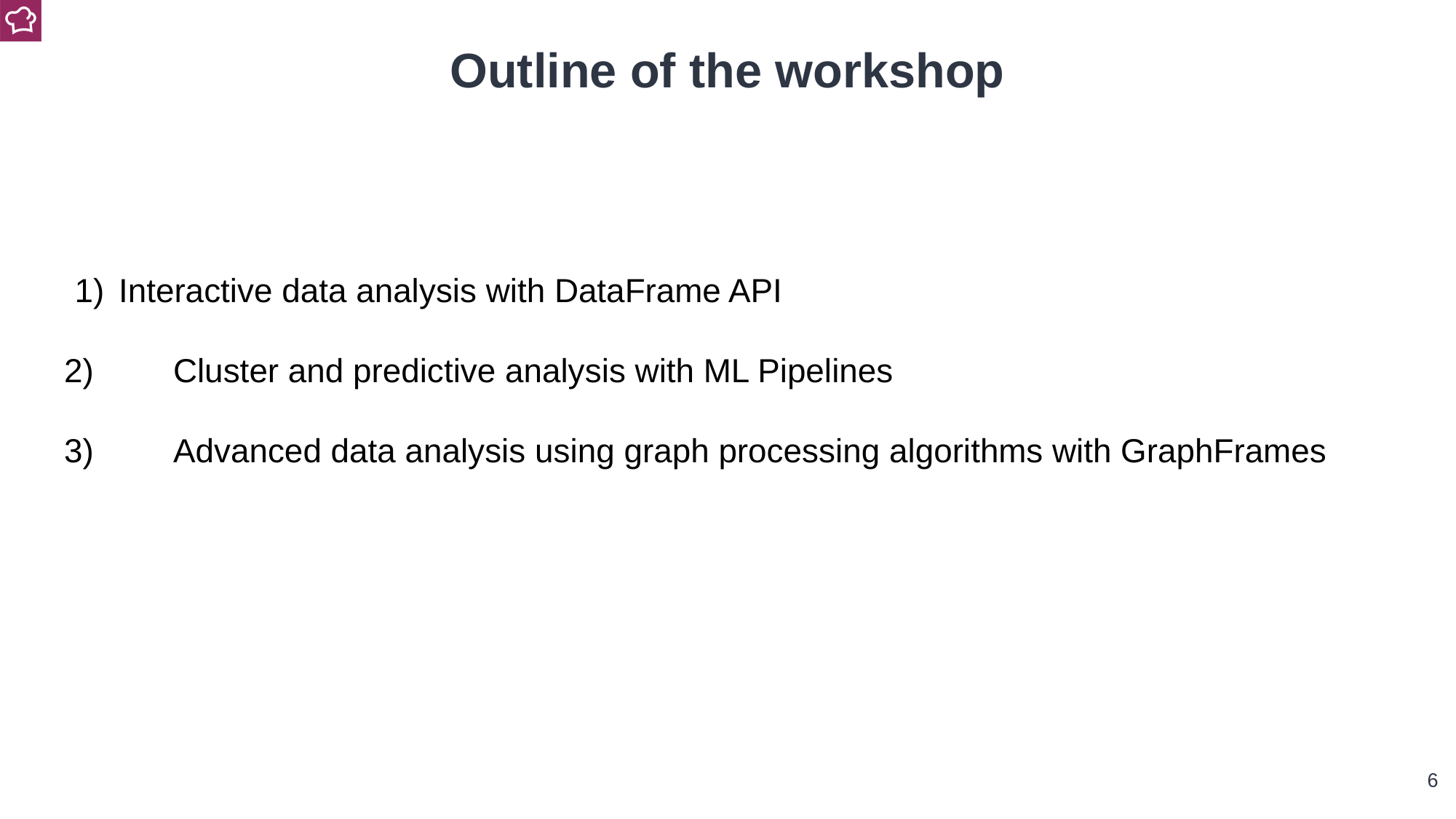

Outline of the workshop
Interactive data analysis with DataFrame API
2)	Cluster and predictive analysis with ML Pipelines
3)	Advanced data analysis using graph processing algorithms with GraphFrames

6